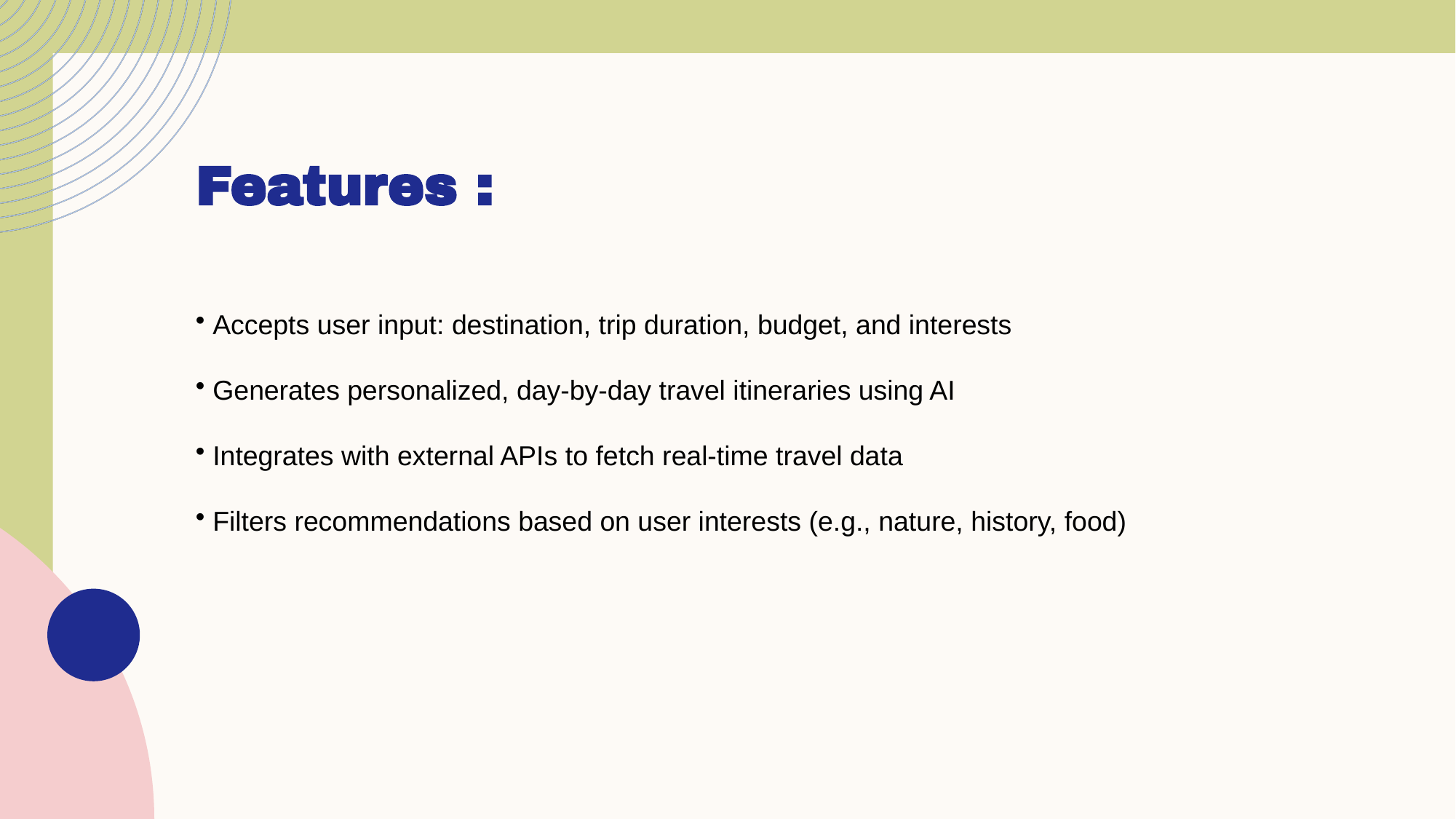

#

Features :
 Accepts user input: destination, trip duration, budget, and interests

 Generates personalized, day-by-day travel itineraries using AI

 Integrates with external APIs to fetch real-time travel data

 Filters recommendations based on user interests (e.g., nature, history, food)